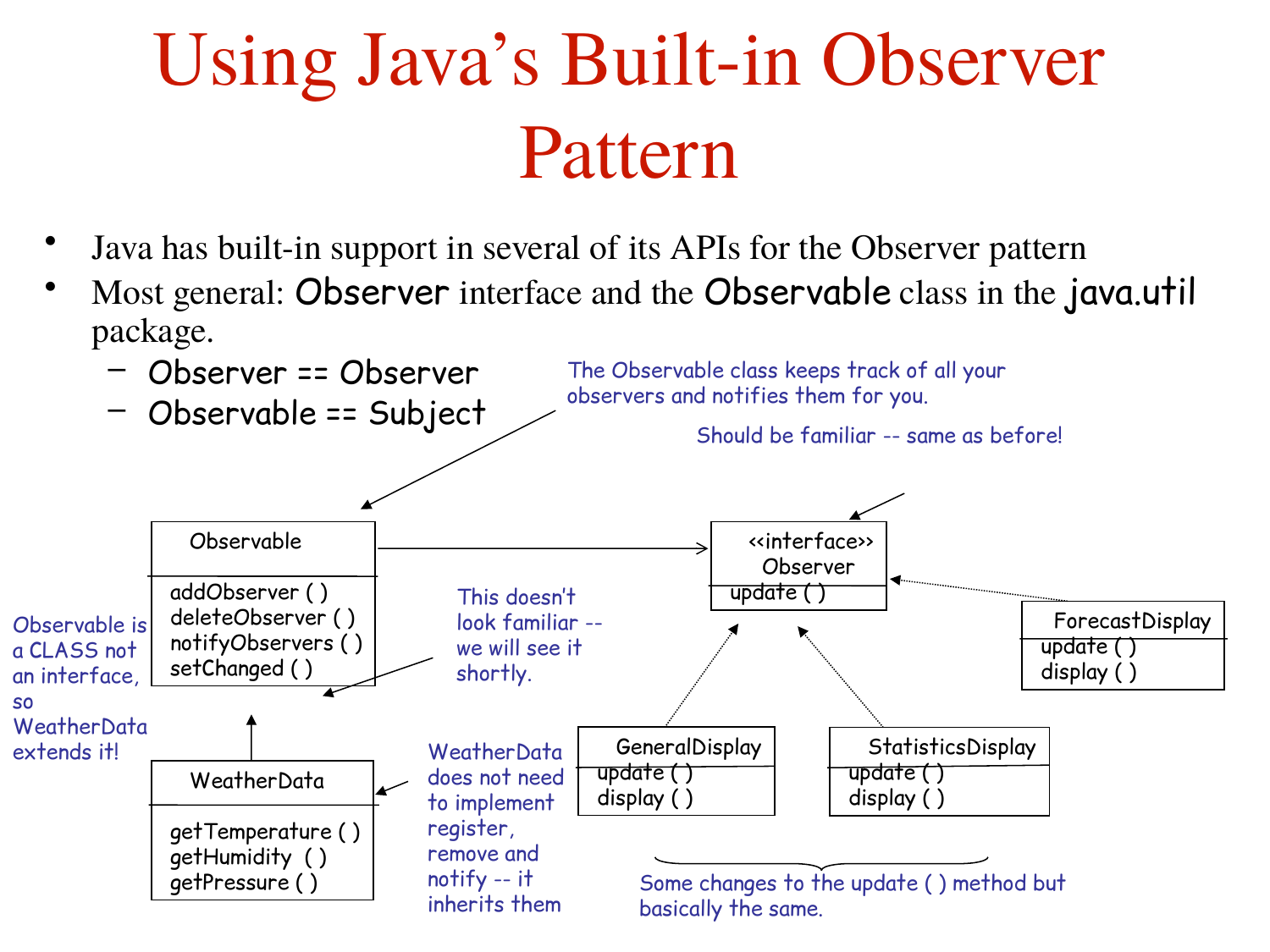

# Using Java’s Built-in Observer Pattern
Java has built-in support in several of its APIs for the Observer pattern
Most general: Observer interface and the Observable class in the java.util package.
Observer == Observer
Observable == Subject

The Observable class keeps track of all your observers and notifies them for you.

Should be familiar -- same as before!

    Observable

 addObserver ( )
 deleteObserver ( )
 notifyObservers ( )
 setChanged ( )
    <<interface>>
      Observer
 update ( )

This doesn’t look familiar -- we will see it shortly.

   ForecastDisplay
 update ( )
 display ( )
Observable is a CLASS not an interface, so WeatherData extends it!

    GeneralDisplay
 update ( )
 display ( )
    StatisticsDisplay
 update ( )
 display ( )
WeatherData does not need to implement register, remove and notify -- it inherits them
    WeatherData

 getTemperature ( )
 getHumidity  ( )
 getPressure ( )

Some changes to the update ( ) method but basically the same.